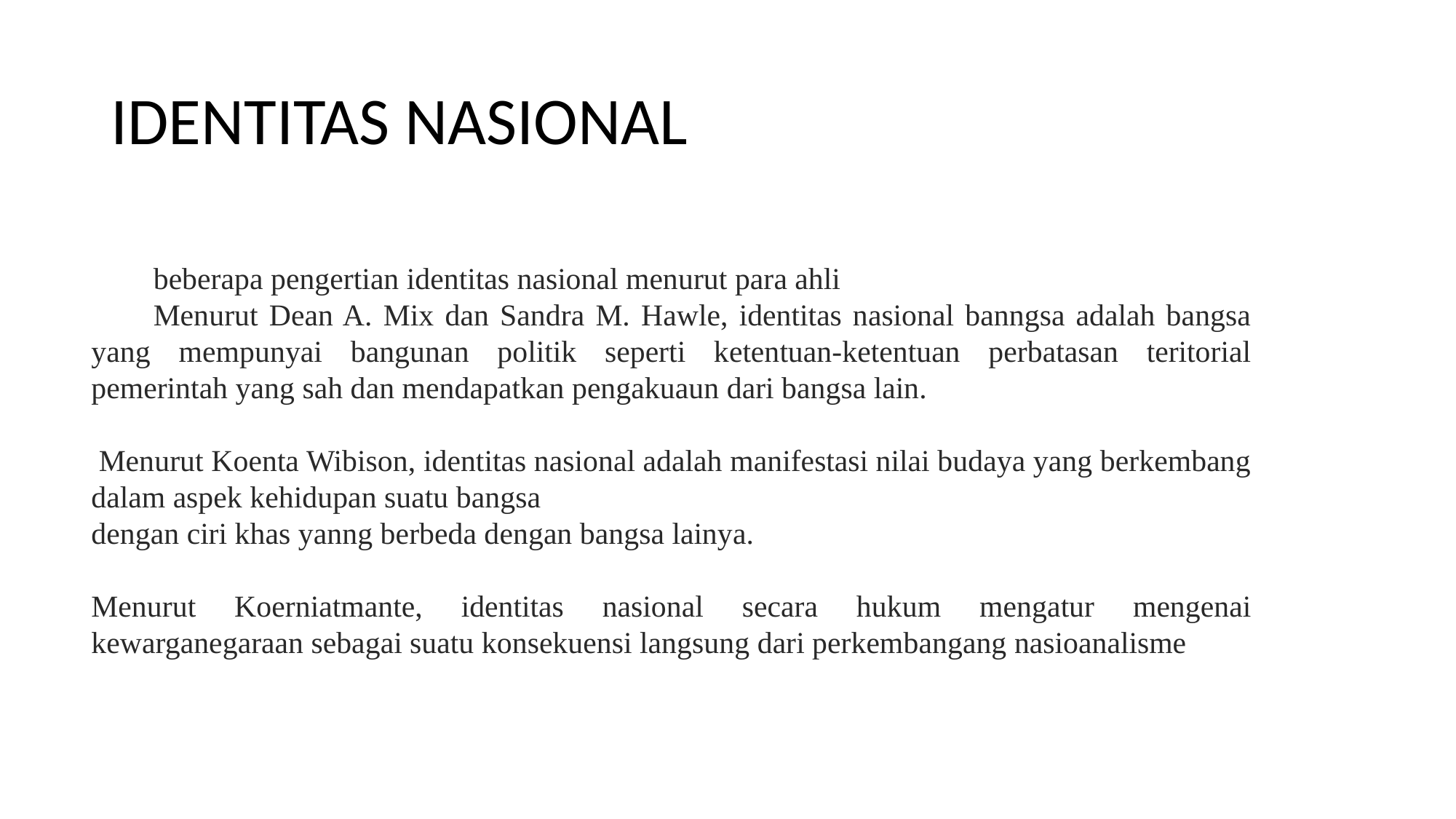

# IDENTITAS NASIONAL
 beberapa pengertian identitas nasional menurut para ahli
 Menurut Dean A. Mix dan Sandra M. Hawle, identitas nasional banngsa adalah bangsa yang mempunyai bangunan politik seperti ketentuan-ketentuan perbatasan teritorial pemerintah yang sah dan mendapatkan pengakuaun dari bangsa lain.

 Menurut Koenta Wibison, identitas nasional adalah manifestasi nilai budaya yang berkembang dalam aspek kehidupan suatu bangsa
dengan ciri khas yanng berbeda dengan bangsa lainya.

Menurut Koerniatmante, identitas nasional secara hukum mengatur mengenai kewarganegaraan sebagai suatu konsekuensi langsung dari perkembangang nasioanalisme